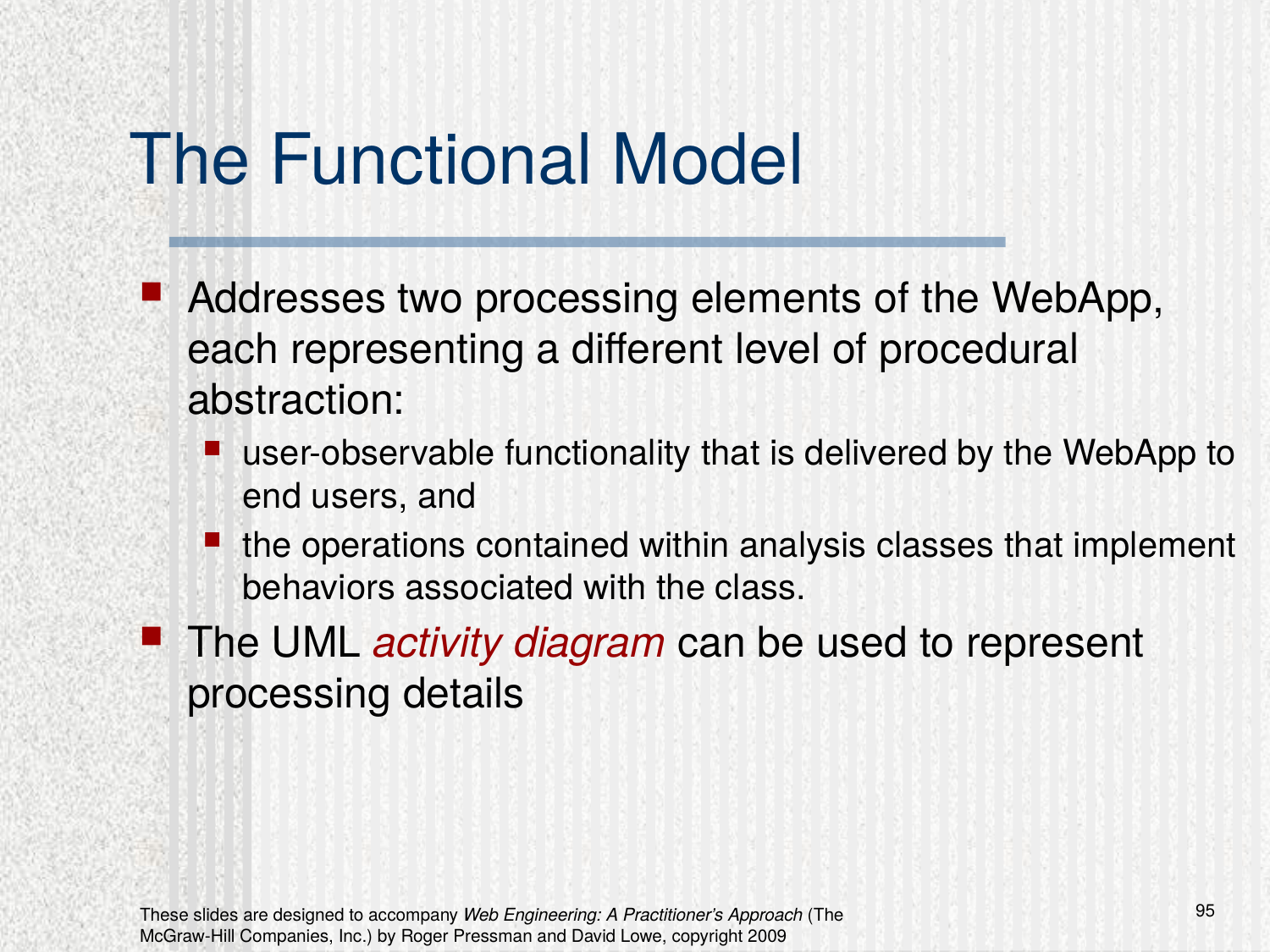

# The Functional Model
Addresses two processing elements of the WebApp, each representing a different level of procedural abstraction:
user-observable functionality that is delivered by the WebApp to end users, and
the operations contained within analysis classes that implement behaviors associated with the class.
The UML activity diagram can be used to represent processing details
95
These slides are designed to accompany Web Engineering: A Practitioner’s Approach (The McGraw-Hill Companies, Inc.) by Roger Pressman and David Lowe, copyright 2009